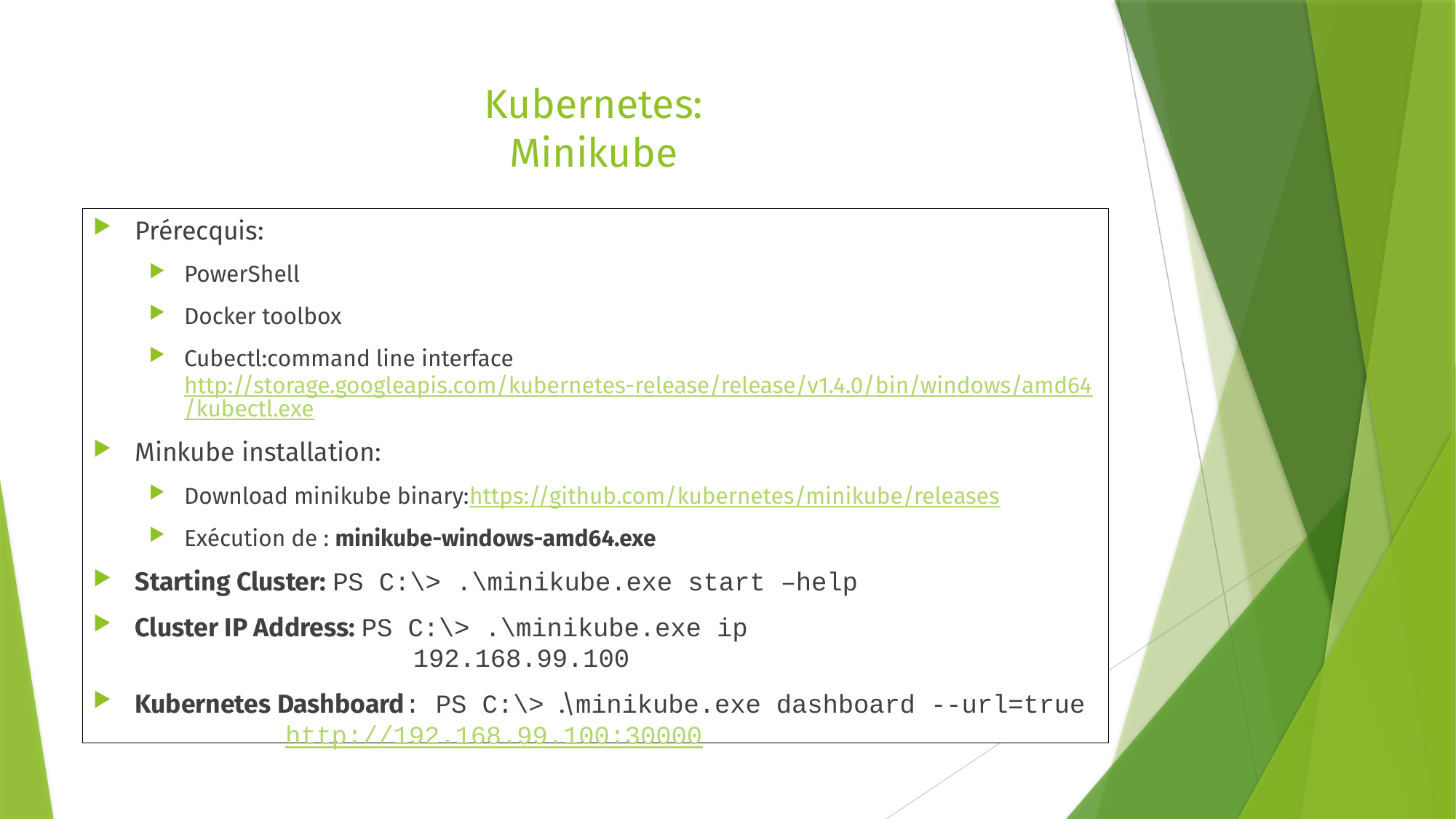

# Kubernetes: Minikube
Prérecquis:
PowerShell
Docker toolbox
Cubectl:command line interface  http://storage.googleapis.com/kubernetes-release/release/v1.4.0/bin/windows/amd64/kubectl.exe
Minkube installation:
Download minikube binary:https://github.com/kubernetes/minikube/releases
Exécution de : minikube-windows-amd64.exe
Starting Cluster: PS C:\> .\minikube.exe start –help
Cluster IP Address: PS C:\> .\minikube.exe ip
                  192.168.99.100
Kubernetes Dashboard: PS C:\> .\minikube.exe dashboard --url=true
						   http://192.168.99.100:30000